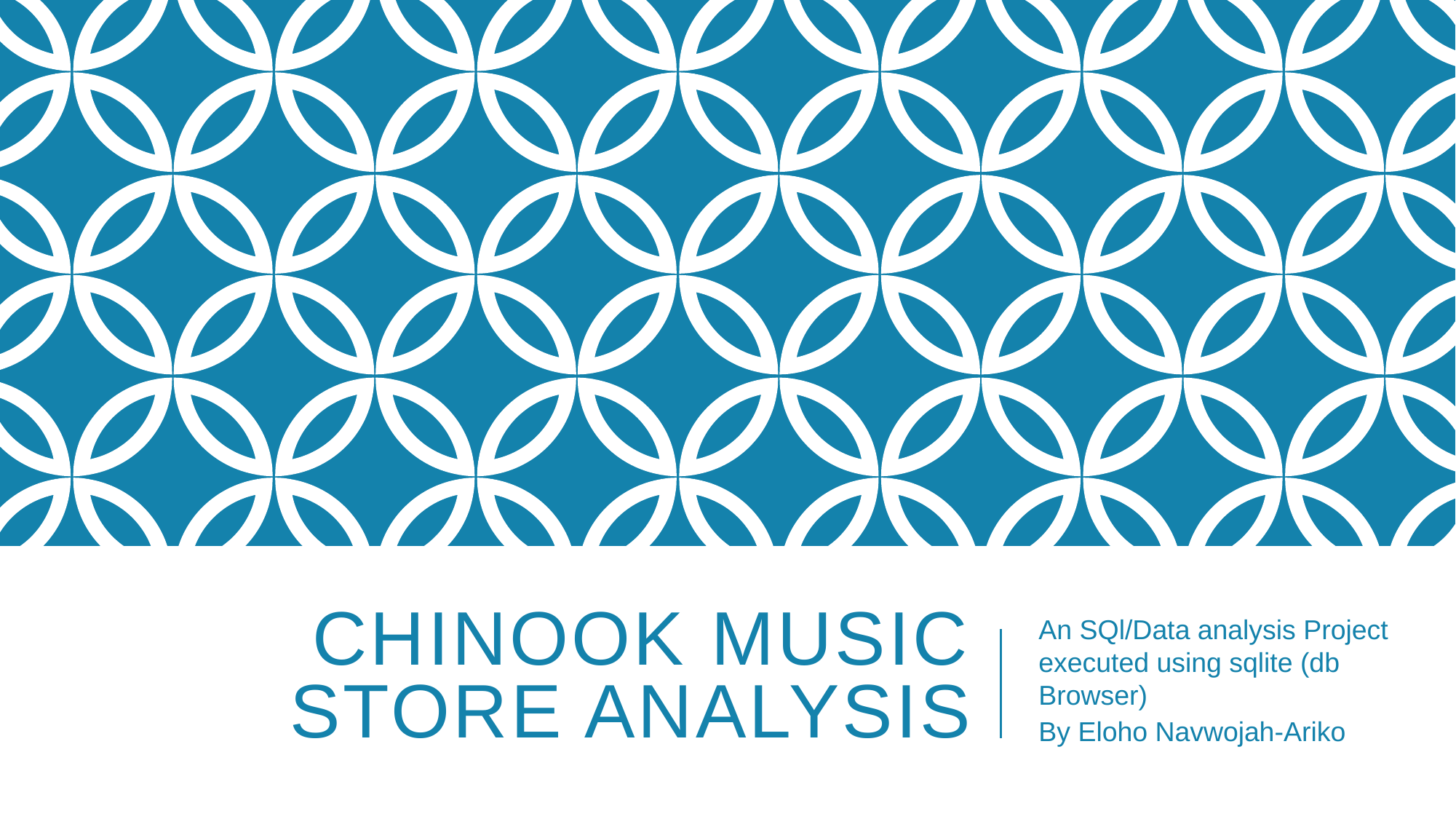

# Chinook music store analysis
An SQl/Data analysis Project executed using sqlite (db Browser)
By Eloho Navwojah-Ariko